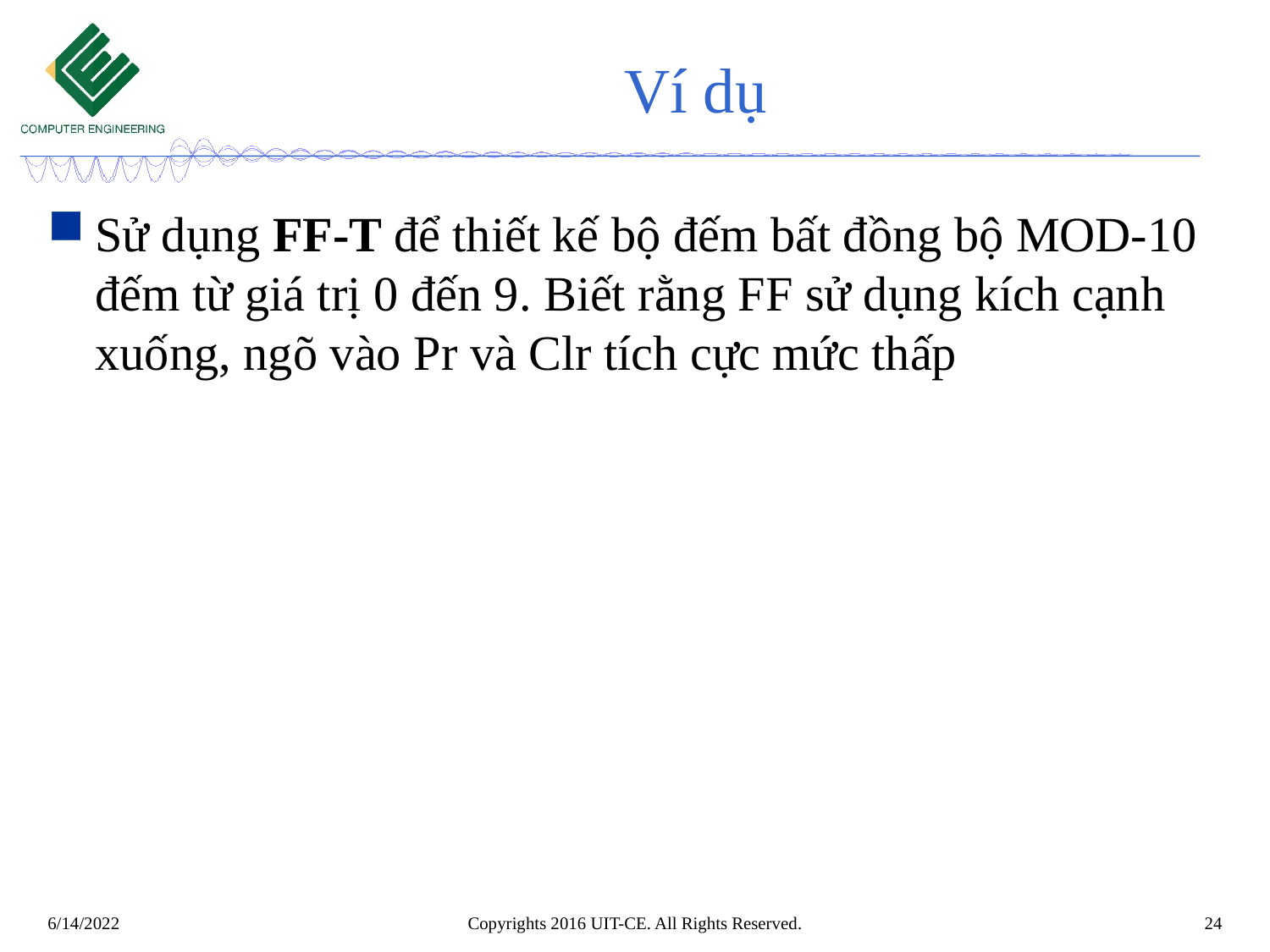

# Ví dụ
Sử dụng FF-T để thiết kế bộ đếm bất đồng bộ MOD-10 đếm từ giá trị 0 đến 9. Biết rằng FF sử dụng kích cạnh xuống, ngõ vào Pr và Clr tích cực mức thấp
Copyrights 2016 UIT-CE. All Rights Reserved.
24
6/14/2022